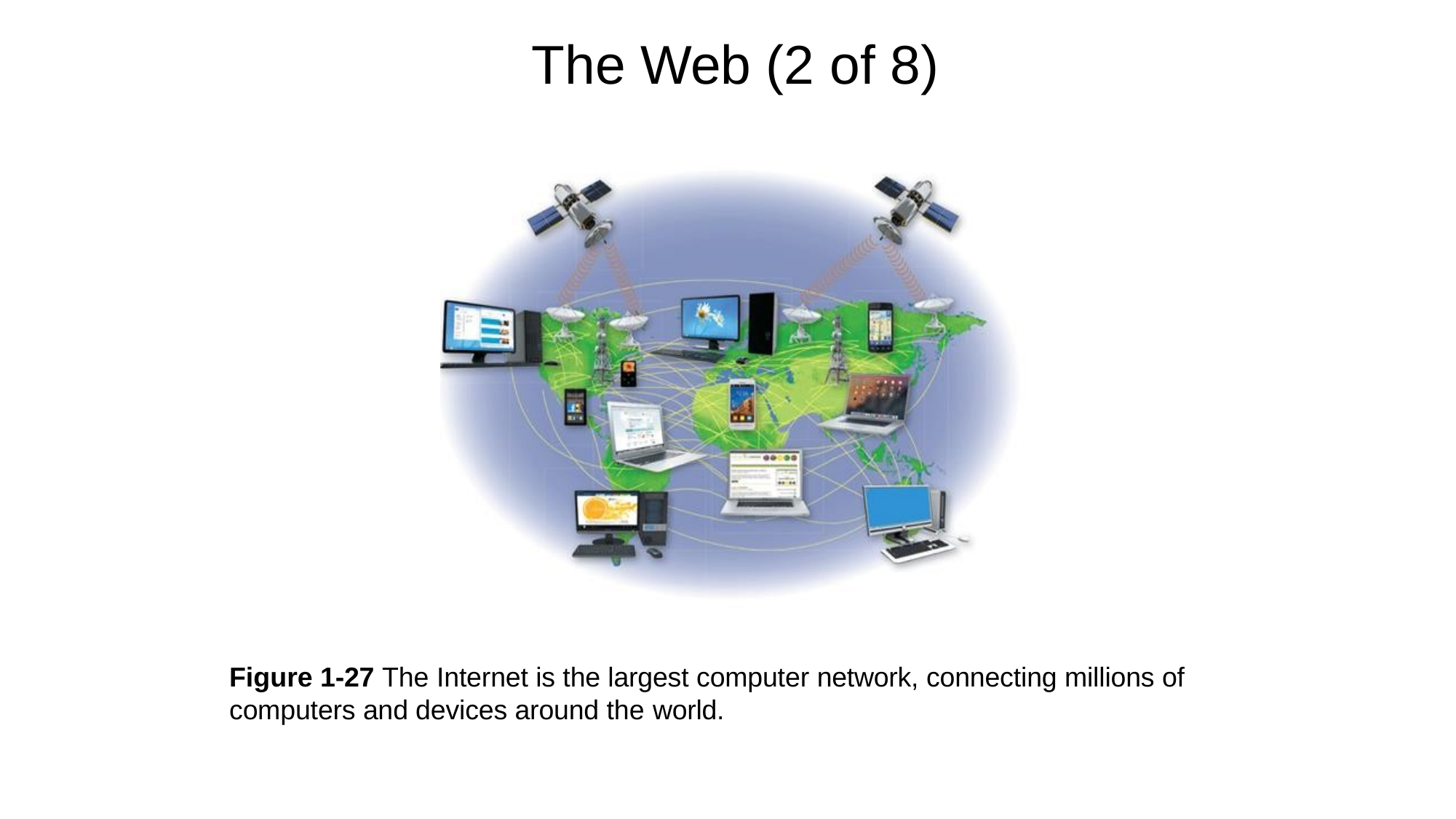

# The Web (2 of 8)

Figure 1-27 The Internet is the largest computer network, connecting millions of  computers and devices around the world.
Copyright © 2018 Cengage Learning®. May not be scanned, copied or duplicated, or  posted to a publicly accessible website, in whole or in part.
1-36